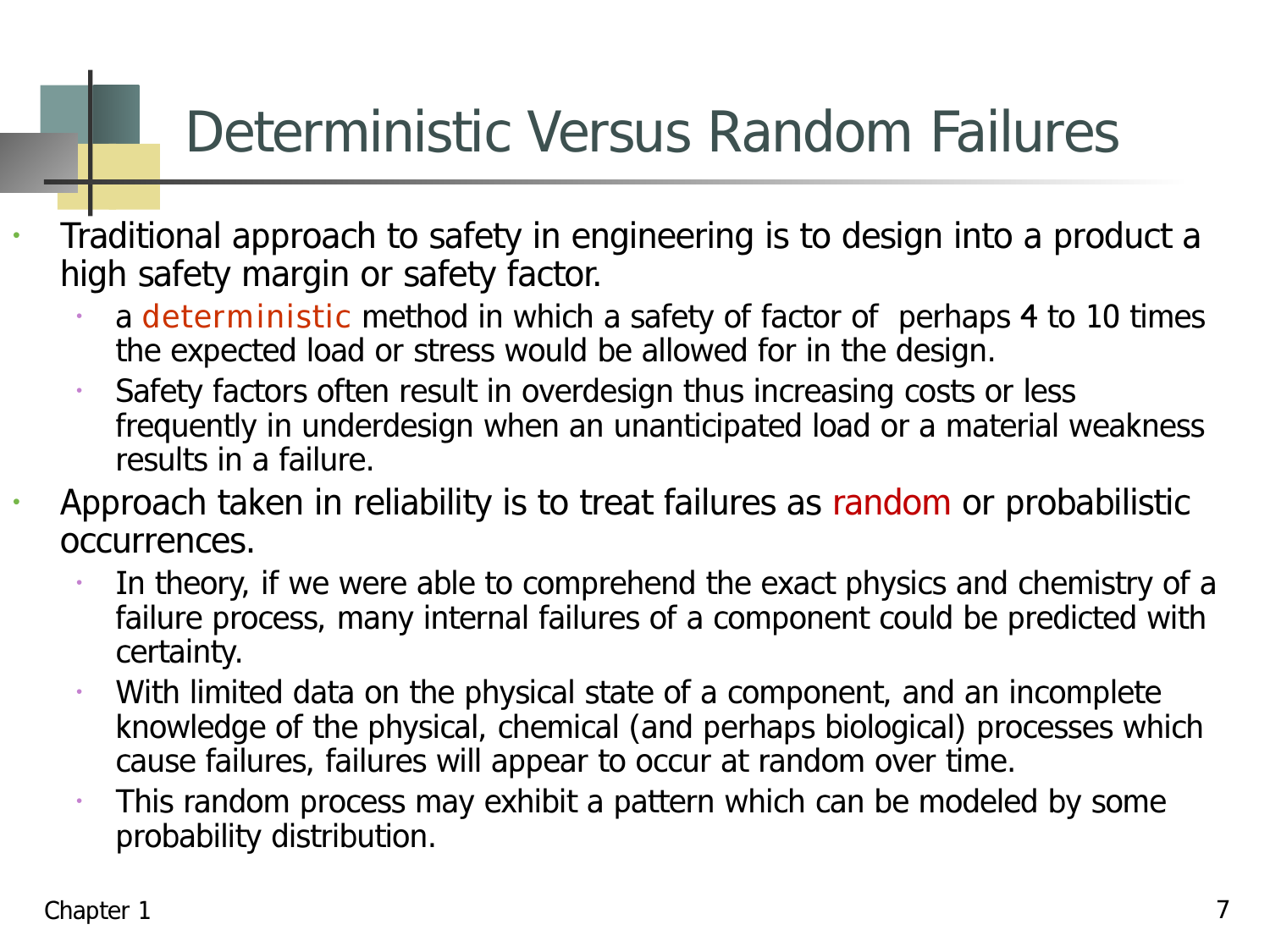

# Deterministic Versus Random Failures
Traditional approach to safety in engineering is to design into a product a high safety margin or safety factor.
a deterministic method in which a safety of factor of  perhaps 4 to 10 times the expected load or stress would be allowed for in the design.
Safety factors often result in overdesign thus increasing costs or less frequently in underdesign when an unanticipated load or a material weakness results in a failure.
Approach taken in reliability is to treat failures as random or probabilistic occurrences.
In theory, if we were able to comprehend the exact physics and chemistry of a failure process, many internal failures of a component could be predicted with certainty.
With limited data on the physical state of a component, and an incomplete knowledge of the physical, chemical (and perhaps biological) processes which cause failures, failures will appear to occur at random over time.
This random process may exhibit a pattern which can be modeled by some probability distribution.
7
Chapter 1